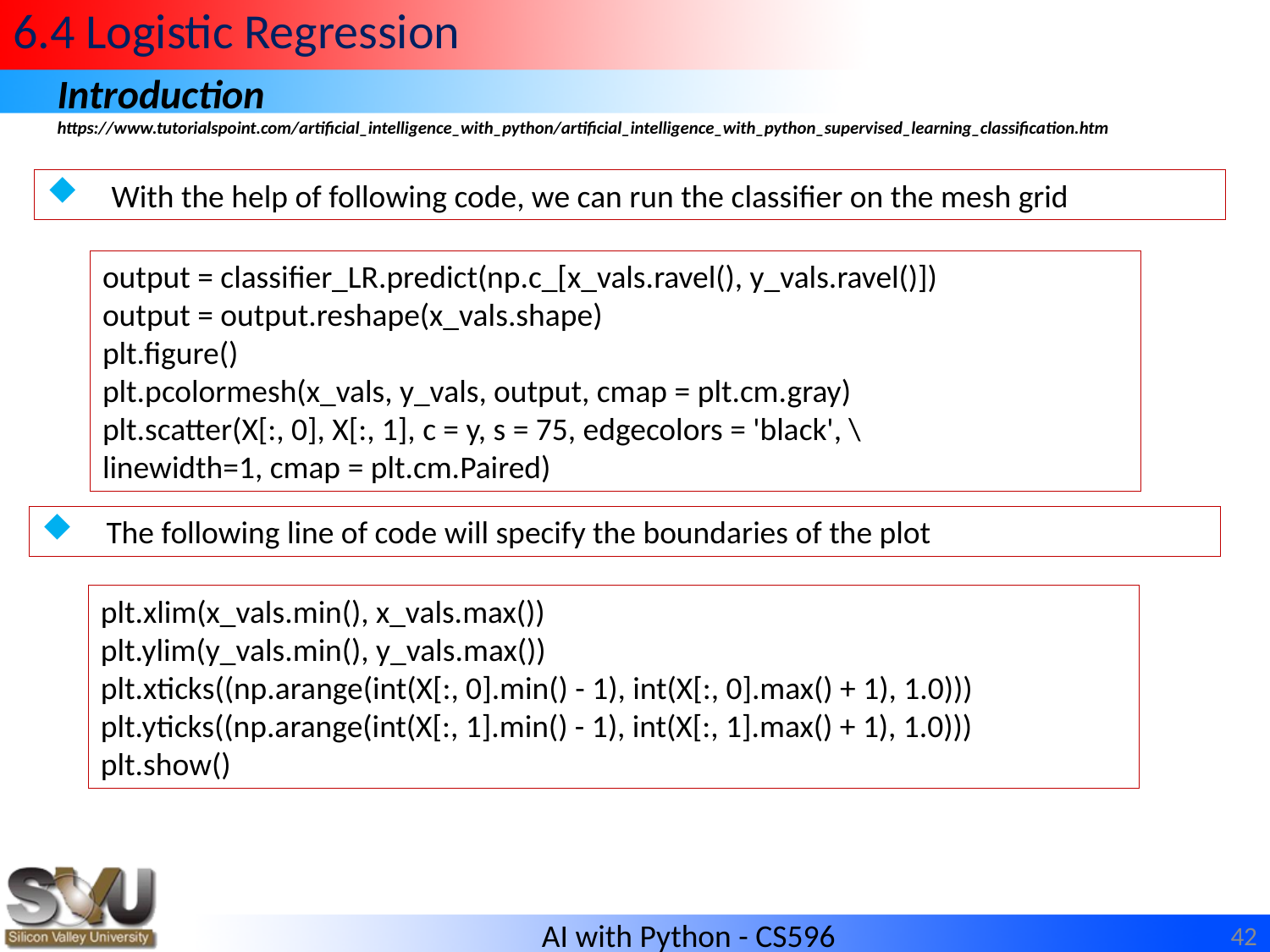

# 6.4 Logistic Regression
Introduction
https://www.tutorialspoint.com/artificial_intelligence_with_python/artificial_intelligence_with_python_supervised_learning_classification.htm
With the help of following code, we can run the classifier on the mesh grid
output = classifier_LR.predict(np.c_[x_vals.ravel(), y_vals.ravel()])
output = output.reshape(x_vals.shape)
plt.figure()
plt.pcolormesh(x_vals, y_vals, output, cmap = plt.cm.gray)
plt.scatter(X[:, 0], X[:, 1], c = y, s = 75, edgecolors = 'black', \
linewidth=1, cmap = plt.cm.Paired)
The following line of code will specify the boundaries of the plot
plt.xlim(x_vals.min(), x_vals.max())
plt.ylim(y_vals.min(), y_vals.max())
plt.xticks((np.arange(int(X[:, 0].min() - 1), int(X[:, 0].max() + 1), 1.0))) plt.yticks((np.arange(int(X[:, 1].min() - 1), int(X[:, 1].max() + 1), 1.0)))
plt.show()
42
AI with Python - CS596